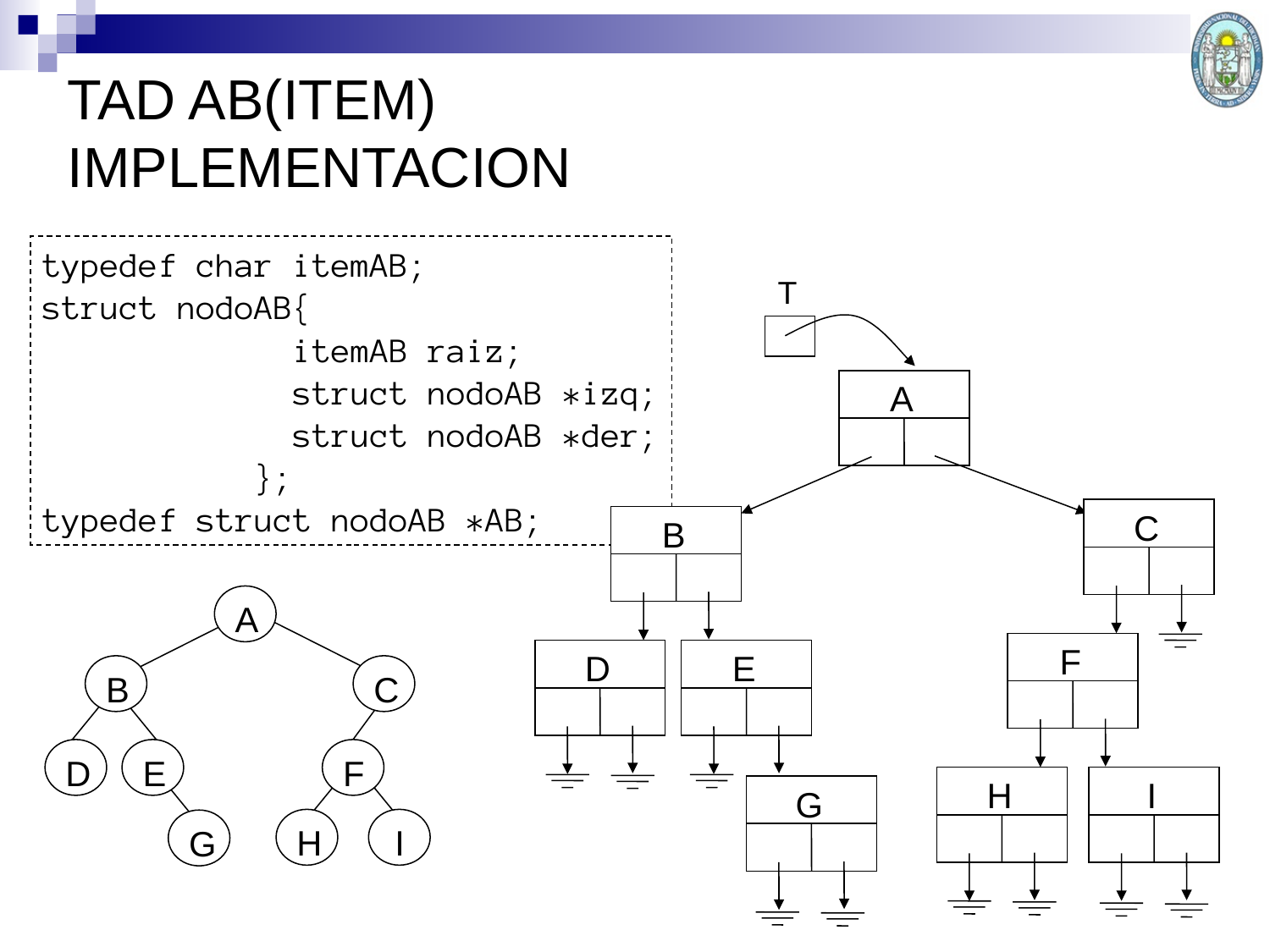

TAD AB(ITEM)
IMPLEMENTACION
typedef char itemAB;
struct nodoAB{
             itemAB raiz;
             struct nodoAB *izq;
             struct nodoAB *der;
           };
typedef struct nodoAB *AB;
T

A

C

B

F

D

E

H

I

G

A

B

C

D

E

F

H

I

G